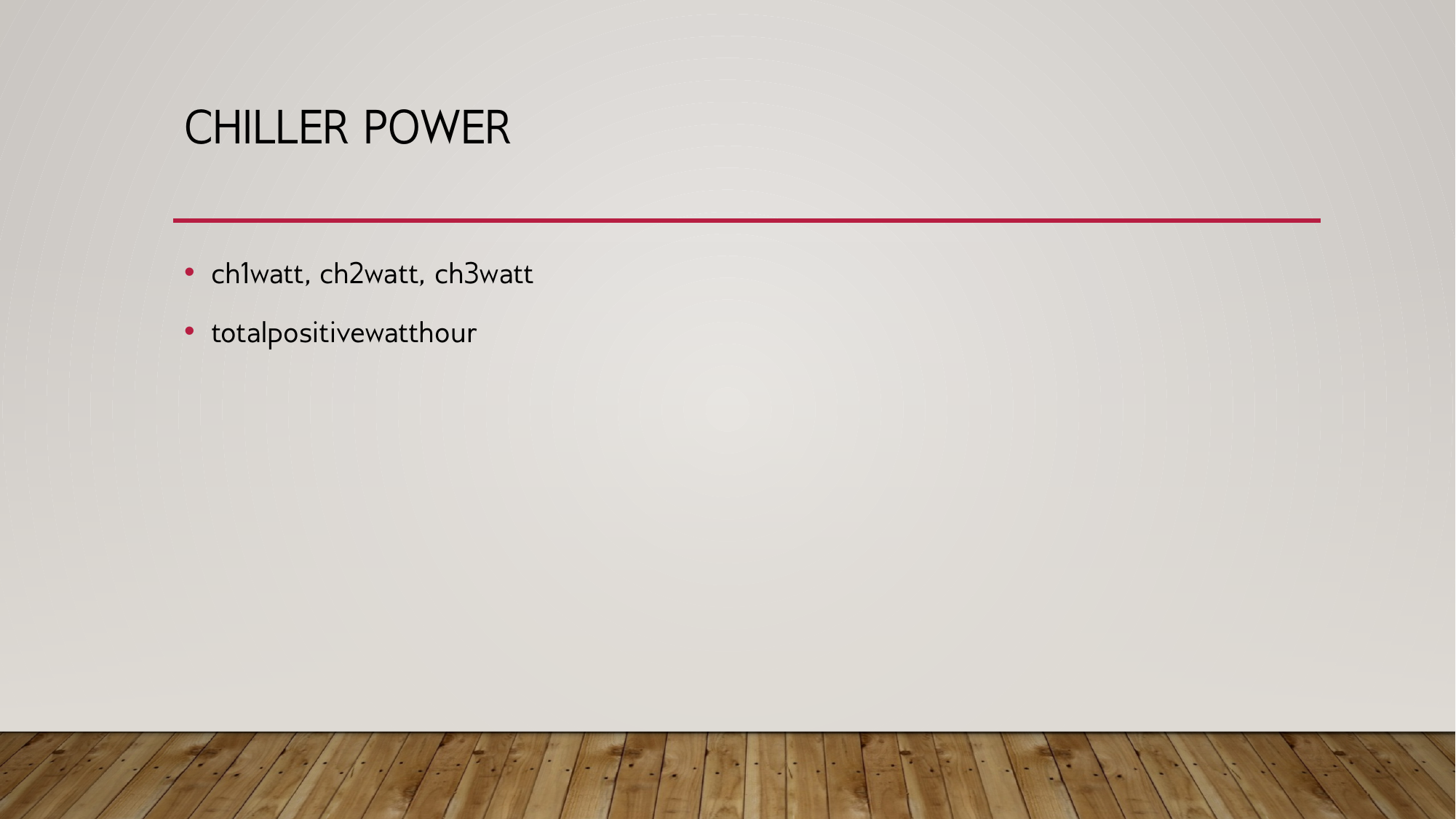

# Chiller power
ch1watt, ch2watt, ch3watt
totalpositivewatthour